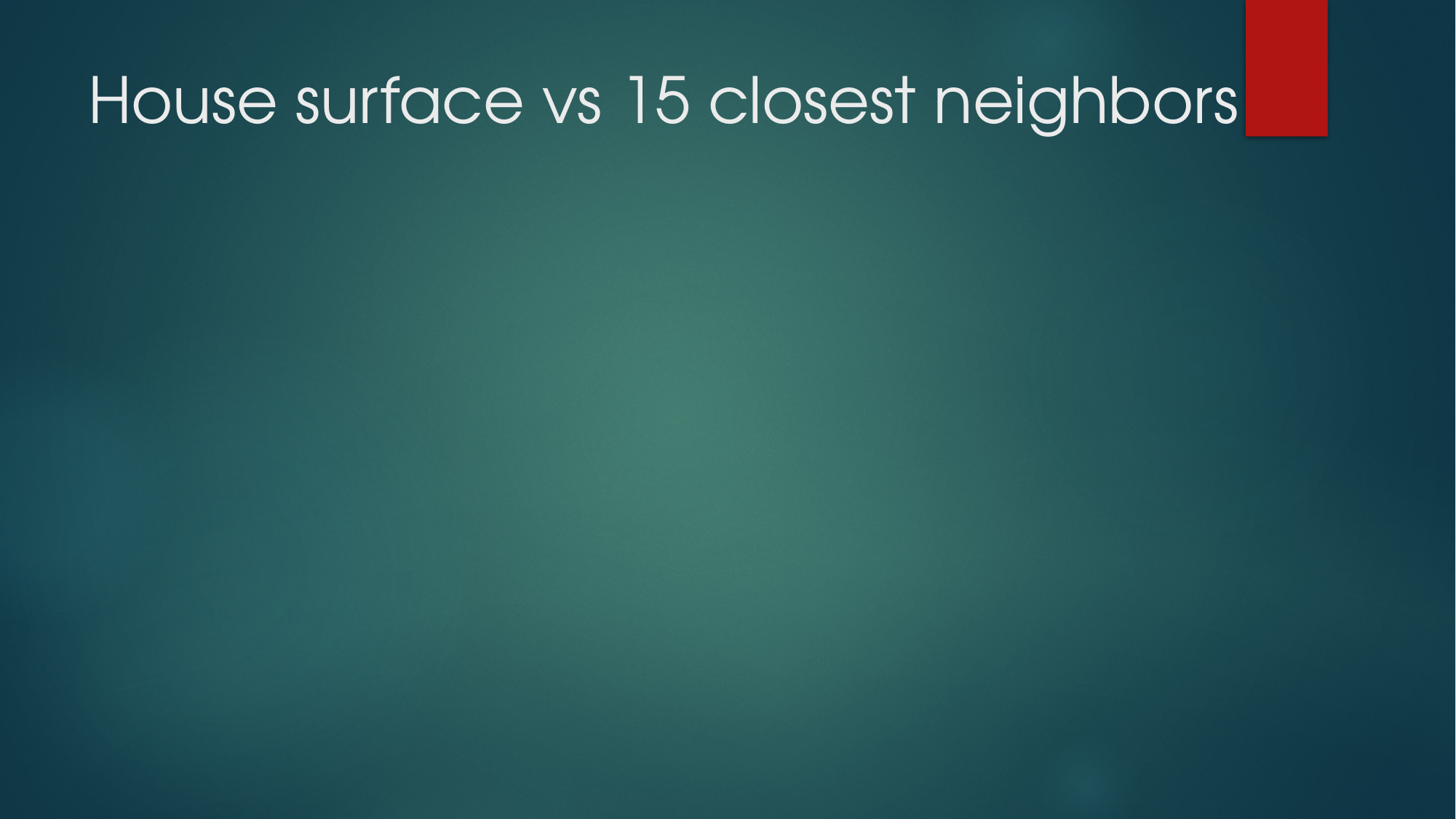

# House surface vs 15 closest neighbors